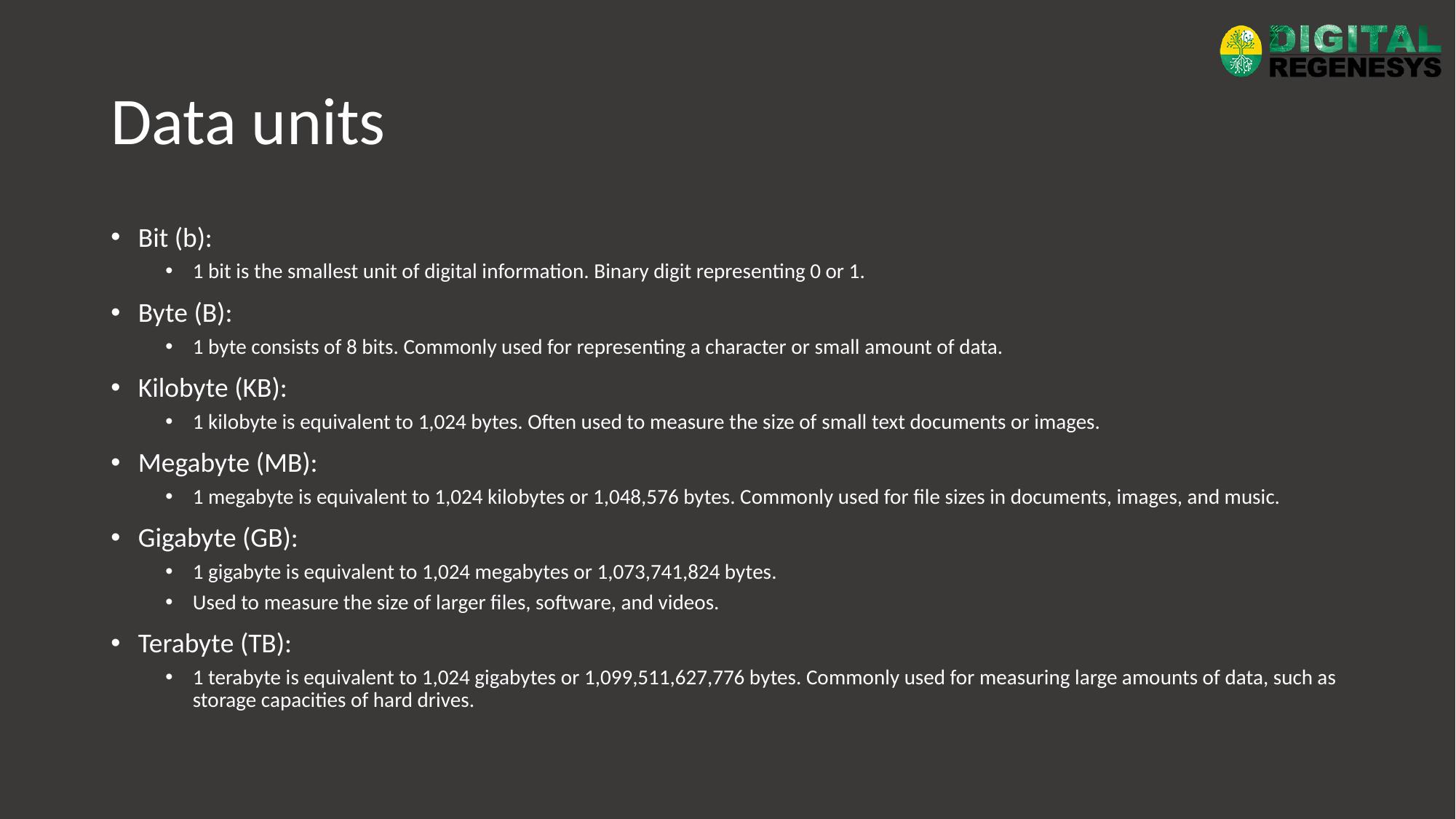

# Data units
Bit (b):
1 bit is the smallest unit of digital information. Binary digit representing 0 or 1.
Byte (B):
1 byte consists of 8 bits. Commonly used for representing a character or small amount of data.
Kilobyte (KB):
1 kilobyte is equivalent to 1,024 bytes. Often used to measure the size of small text documents or images.
Megabyte (MB):
1 megabyte is equivalent to 1,024 kilobytes or 1,048,576 bytes. Commonly used for file sizes in documents, images, and music.
Gigabyte (GB):
1 gigabyte is equivalent to 1,024 megabytes or 1,073,741,824 bytes.
Used to measure the size of larger files, software, and videos.
Terabyte (TB):
1 terabyte is equivalent to 1,024 gigabytes or 1,099,511,627,776 bytes. Commonly used for measuring large amounts of data, such as storage capacities of hard drives.